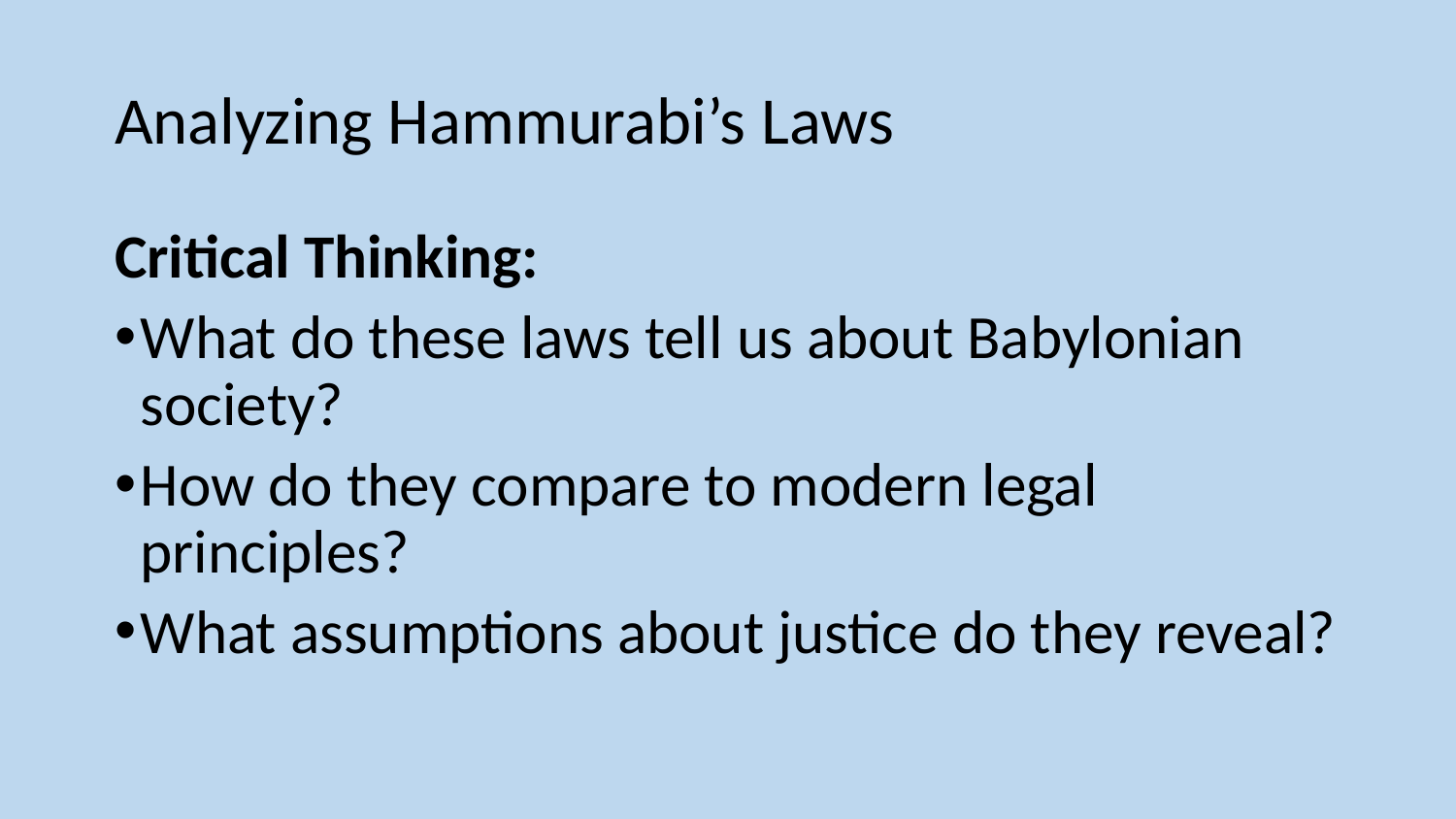

# Analyzing Hammurabi’s Laws
Critical Thinking:
What do these laws tell us about Babylonian society?
How do they compare to modern legal principles?
What assumptions about justice do they reveal?